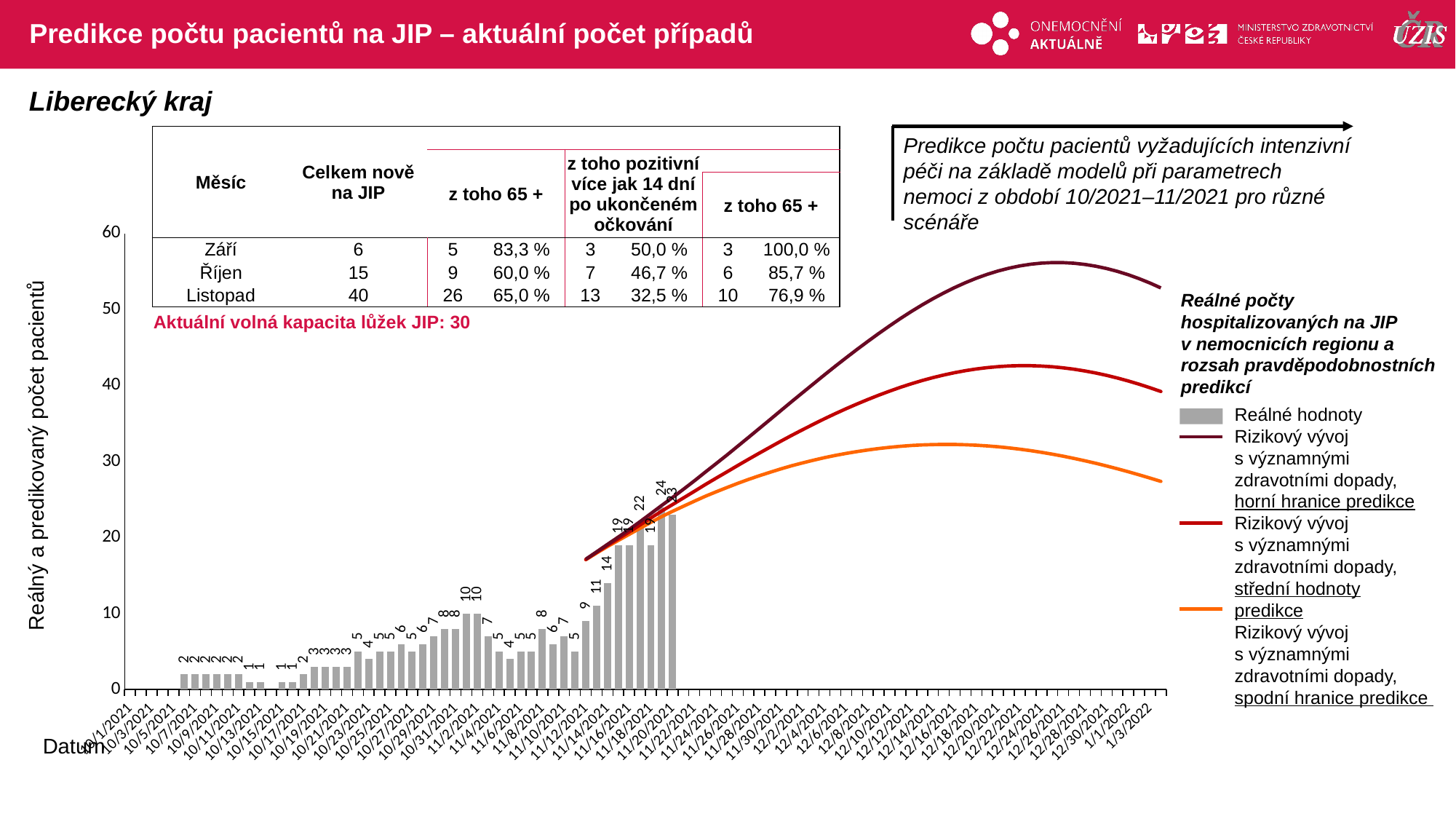

# Predikce počtu pacientů na JIP – aktuální počet případů
Liberecký kraj
| Měsíc | Celkem nově na JIP |  |  |  |  |  |  |
| --- | --- | --- | --- | --- | --- | --- | --- |
|  |  | z toho 65 + |  | z toho pozitivní více jak 14 dní po ukončeném očkování |  |  |  |
|  |  |  |  |  |  | z toho 65 + |  |
| Září | 6 | 5 | 83,3 % | 3 | 50,0 % | 3 | 100,0 % |
| Říjen | 15 | 9 | 60,0 % | 7 | 46,7 % | 6 | 85,7 % |
| Listopad | 40 | 26 | 65,0 % | 13 | 32,5 % | 10 | 76,9 % |
| Aktuální volná kapacita lůžek JIP: 30 |  |  |  |  |  |  |  |
Predikce počtu pacientů vyžadujících intenzivní péči na základě modelů při parametrech nemoci z období 10/2021–11/2021 pro různé scénáře

### Chart

| Category |  |  |  |  |  |  |
|---|---|---|---|---|---|---|
| 44470 | 0.0 | None | None | None | None | None |
| 44471 | 0.0 | None | None | None | None | None |
| 44472 | 0.0 | None | None | None | None | None |
| 44473 | 0.0 | None | None | None | None | None |
| 44474 | 0.0 | None | None | None | None | None |
| 44475 | 2.0 | None | None | None | None | None |
| 44476 | 2.0 | None | None | None | None | None |
| 44477 | 2.0 | None | None | None | None | None |
| 44478 | 2.0 | None | None | None | None | None |
| 44479 | 2.0 | None | None | None | None | None |
| 44480 | 2.0 | None | None | None | None | None |
| 44481 | 1.0 | None | None | None | None | None |
| 44482 | 1.0 | None | None | None | None | None |
| 44483 | 0.0 | None | None | None | None | None |
| 44484 | 1.0 | None | None | None | None | None |
| 44485 | 1.0 | None | None | None | None | None |
| 44486 | 2.0 | None | None | None | None | None |
| 44487 | 3.0 | None | None | None | None | None |
| 44488 | 3.0 | None | None | None | None | None |
| 44489 | 3.0 | None | None | None | None | None |
| 44490 | 3.0 | None | None | None | None | None |
| 44491 | 5.0 | None | None | None | None | None |
| 44492 | 4.0 | None | None | None | None | None |
| 44493 | 5.0 | None | None | None | None | None |
| 44494 | 5.0 | None | None | None | None | None |
| 44495 | 6.0 | None | None | None | None | None |
| 44496 | 5.0 | None | None | None | None | None |
| 44497 | 6.0 | None | None | None | None | None |
| 44498 | 7.0 | None | None | None | None | None |
| 44499 | 8.0 | None | None | None | None | None |
| 44500 | 8.0 | None | None | None | None | None |
| 44501 | 10.0 | None | None | None | None | None |
| 44502 | 10.0 | None | None | None | None | None |
| 44503 | 7.0 | None | None | None | None | None |
| 44504 | 5.0 | None | None | None | None | None |
| 44505 | 4.0 | None | None | None | None | None |
| 44506 | 5.0 | None | None | None | None | None |
| 44507 | 5.0 | None | None | None | None | None |
| 44508 | 8.0 | None | None | None | None | None |
| 44509 | 6.0 | None | None | None | None | None |
| 44510 | 7.0 | None | None | None | None | None |
| 44511 | 5.0 | None | None | None | None | None |
| 44512 | 9.0 | None | 17.076958419073076 | 17.110446307464336 | 17.144124252978056 | None |
| 44513 | 11.0 | None | 17.956624923848274 | 18.037008725305693 | 18.118083368437745 | None |
| 44514 | 14.0 | None | 18.809975239922487 | 18.952353884596672 | 19.096453525666565 | None |
| 44515 | 19.0 | None | 19.615526099115314 | 19.836474967543847 | 20.060973782942895 | None |
| 44516 | 19.0 | None | 20.41112843381534 | 20.728166250454258 | 21.05169351431514 | None |
| 44517 | 22.0 | None | 21.209971718038403 | 21.642101497926433 | 22.085121724870902 | None |
| 44518 | 19.0 | None | 21.994891780946 | 22.5614346219988 | 23.145108219462173 | None |
| 44519 | 24.0 | None | 22.75389756957357 | 23.47487430626672 | 24.221463727101657 | None |
| 44520 | 23.0 | None | 23.440196985021103 | 24.33559333444535 | 25.26774020518831 | None |
| 44521 | None | None | 24.114145770296076 | 25.20416252747436 | 26.34514498636991 | None |
| 44522 | None | None | 24.76866953291769 | 26.073310536510228 | 27.44662693847985 | None |
| 44523 | None | None | 25.416150330034284 | 26.954860983979508 | 28.5838517648915 | None |
| 44524 | None | None | 26.004755937881654 | 27.79647623819931 | 29.704351107657818 | None |
| 44525 | None | None | 26.565683965052152 | 28.62848531177385 | 30.837923290907504 | None |
| 44526 | None | None | 27.12008574484458 | 29.47126638570971 | 32.004470597195706 | None |
| 44527 | None | None | 27.639814949625496 | 30.295545996521106 | 33.17383668634691 | None |
| 44528 | None | None | 28.128887465925953 | 31.104118713386544 | 34.34778087108016 | None |
| 44529 | None | None | 28.587299225273462 | 31.89508772190213 | 35.52263110748736 | None |
| 44530 | None | None | 29.033500512206842 | 32.6857978493002 | 36.71467035932015 | None |
| 44531 | None | None | 29.443414679670546 | 33.450196676695214 | 37.895829783803315 | None |
| 44532 | None | None | 29.81963326933643 | 34.18943814580595 | 39.065699282981825 | None |
| 44533 | None | None | 30.169839144289085 | 34.909790153695134 | 40.22891790185474 | None |
| 44534 | None | None | 30.501975233487162 | 35.61745948163806 | 41.38965317158114 | None |
| 44535 | None | None | 30.799095503815394 | 36.29368273958876 | 42.5269386516966 | None |
| 44536 | None | None | 31.064017662416134 | 36.939649807444596 | 43.639871205436606 | None |
| 44537 | None | None | 31.302665953357184 | 37.55981823700958 | 44.730894197429464 | None |
| 44538 | None | None | 31.516162784198062 | 38.15366712259842 | 45.79721915362786 | None |
| 44539 | None | None | 31.702492194356545 | 38.717553185907065 | 46.832881348777406 | None |
| 44540 | None | None | 31.86024889557179 | 39.248385073134294 | 47.83234714206908 | None |
| 44541 | None | None | 31.99501894960452 | 39.750121385133156 | 48.79713813922895 | None |
| 44542 | None | None | 32.101076873850374 | 40.21534710922425 | 49.71729903777211 | None |
| 44543 | None | None | 32.17856574969062 | 40.642734388917134 | 50.589150476064056 | None |
| 44544 | None | None | 32.22448539780993 | 41.02780340002139 | 51.40583231042662 | None |
| 44545 | None | None | 32.243590397962365 | 41.37400449086285 | 52.16858173091289 | None |
| 44546 | None | None | 32.23598265459103 | 41.68013600209146 | 52.873988369636166 | None |
| 44547 | None | None | 32.20165607694158 | 41.944967925613554 | 53.51870904281222 | None |
| 44548 | None | None | 32.13960198065169 | 42.16625137221138 | 54.09839305810934 | None |
| 44549 | None | None | 32.04918559996631 | 42.34226209075371 | 54.6094048106322 | None |
| 44550 | None | None | 31.931860046888616 | 42.47356207170168 | 55.0506446257573 | None |
| 44551 | None | None | 31.788432092443585 | 42.560108528581004 | 55.42051073916472 | None |
| 44552 | None | None | 31.619210992303174 | 42.60146939261833 | 55.717190480851144 | None |
| 44553 | None | None | 31.424262216408202 | 42.597079206304855 | 55.93892664938687 | None |
| 44554 | None | None | 31.204430096846636 | 42.54726179132804 | 56.085047208987426 | None |
| 44555 | None | None | 30.960506357474614 | 42.45240260572518 | 56.1551470770832 | None |
| 44556 | None | None | 30.69331487239873 | 42.31303284288034 | 56.14917588578882 | None |
| 44557 | None | None | 30.40354298442041 | 42.12966107601095 | 56.06727291702563 | None |
| 44558 | None | None | 30.092119094158207 | 41.903148491313694 | 55.91014136728541 | None |
| 44559 | None | None | 29.759878064132906 | 41.63437135165455 | 55.67870766934496 | None |
| 44560 | None | None | 29.407612238843228 | 41.32426757076634 | 55.37416207135348 | None |
| 44561 | None | None | 29.036286185677408 | 40.974047473578196 | 54.99816266397687 | None |
| 44562 | None | None | 28.646971155946268 | 40.585124528365036 | 54.55275826055497 | None |
| 44563 | None | None | 28.240700972399225 | 40.15896609962527 | 54.040228785474234 | None |
| 44564 | None | None | 27.818495989600876 | 39.6971110089942 | 53.46309016127786 | None |
| 44565 | None | None | 27.38141605078296 | 39.20121361641713 | 52.82412485936085 | None |
Reálné počty hospitalizovaných na JIP v nemocnicích regionu a rozsah pravděpodobnostních predikcí
Reálné hodnoty
Rizikový vývoj s významnými zdravotními dopady, horní hranice predikce Rizikový vývoj s významnými zdravotními dopady, střední hodnoty predikce
Rizikový vývoj s významnými zdravotními dopady, spodní hranice predikce

Reálný a predikovaný počet pacientů
Datum